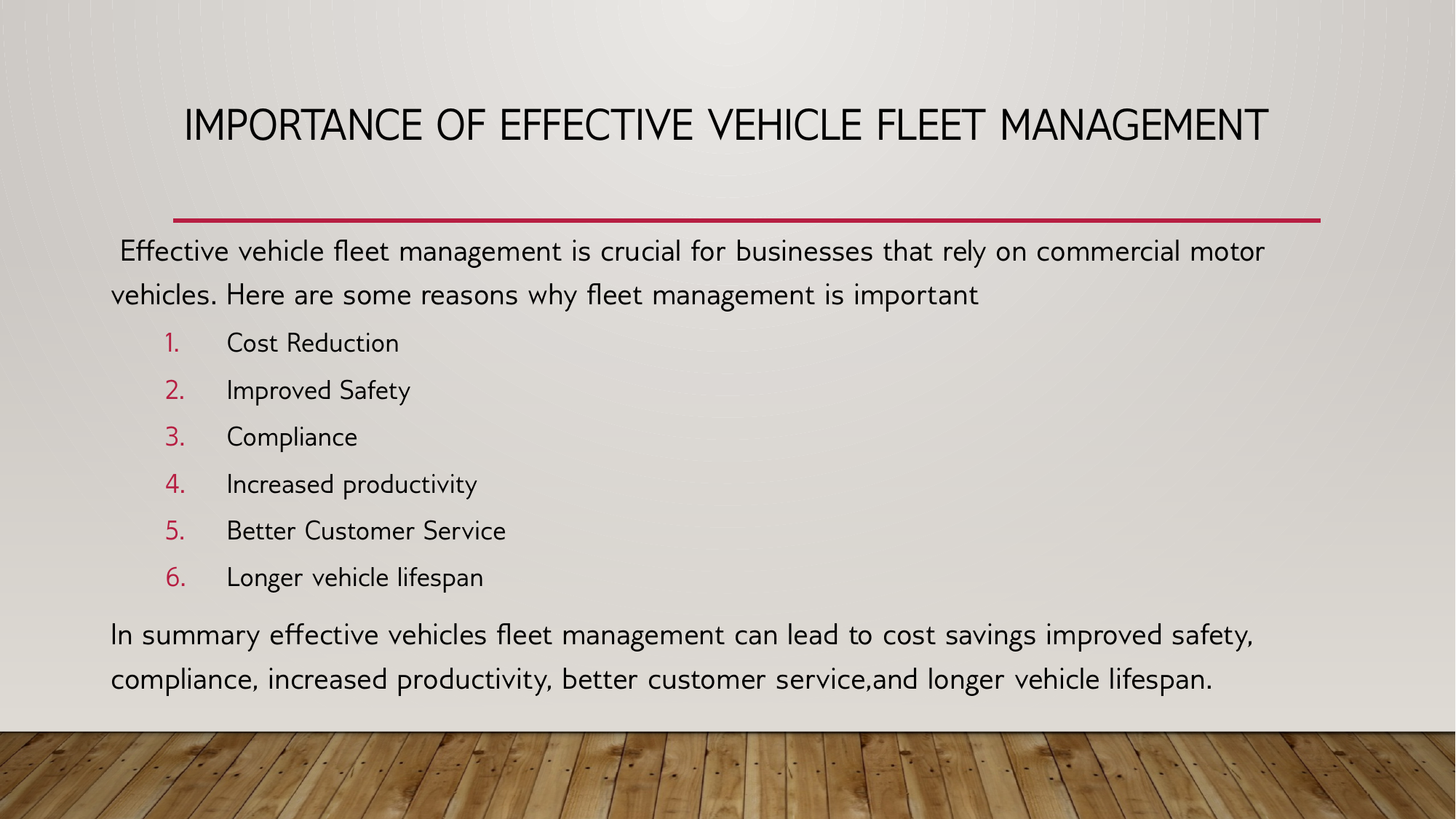

# Importance of effective vehicle fleet management
 Effective vehicle fleet management is crucial for businesses that rely on commercial motor vehicles. Here are some reasons why fleet management is important
Cost Reduction
Improved Safety
Compliance
Increased productivity
Better Customer Service
Longer vehicle lifespan
In summary effective vehicles fleet management can lead to cost savings improved safety, compliance, increased productivity, better customer service,and longer vehicle lifespan.